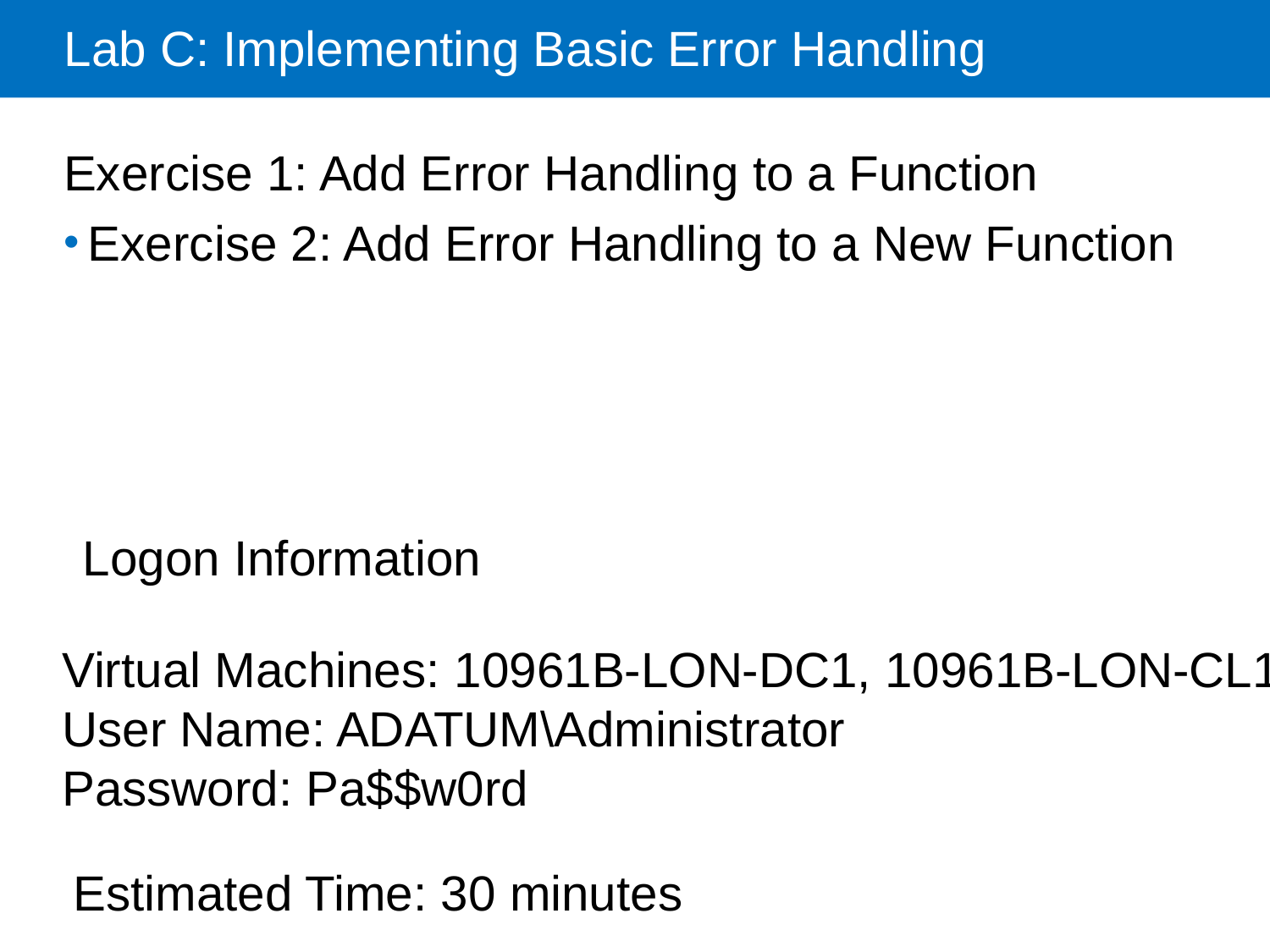

# Lab C: Implementing Basic Error Handling
Exercise 1: Add Error Handling to a Function
Exercise 2: Add Error Handling to a New Function
Logon Information

Virtual Machines: 10961B-LON-DC1, 10961B-LON-CL1
User Name: ADATUM\Administrator
Password: Pa$$w0rd

Estimated Time: 30 minutes